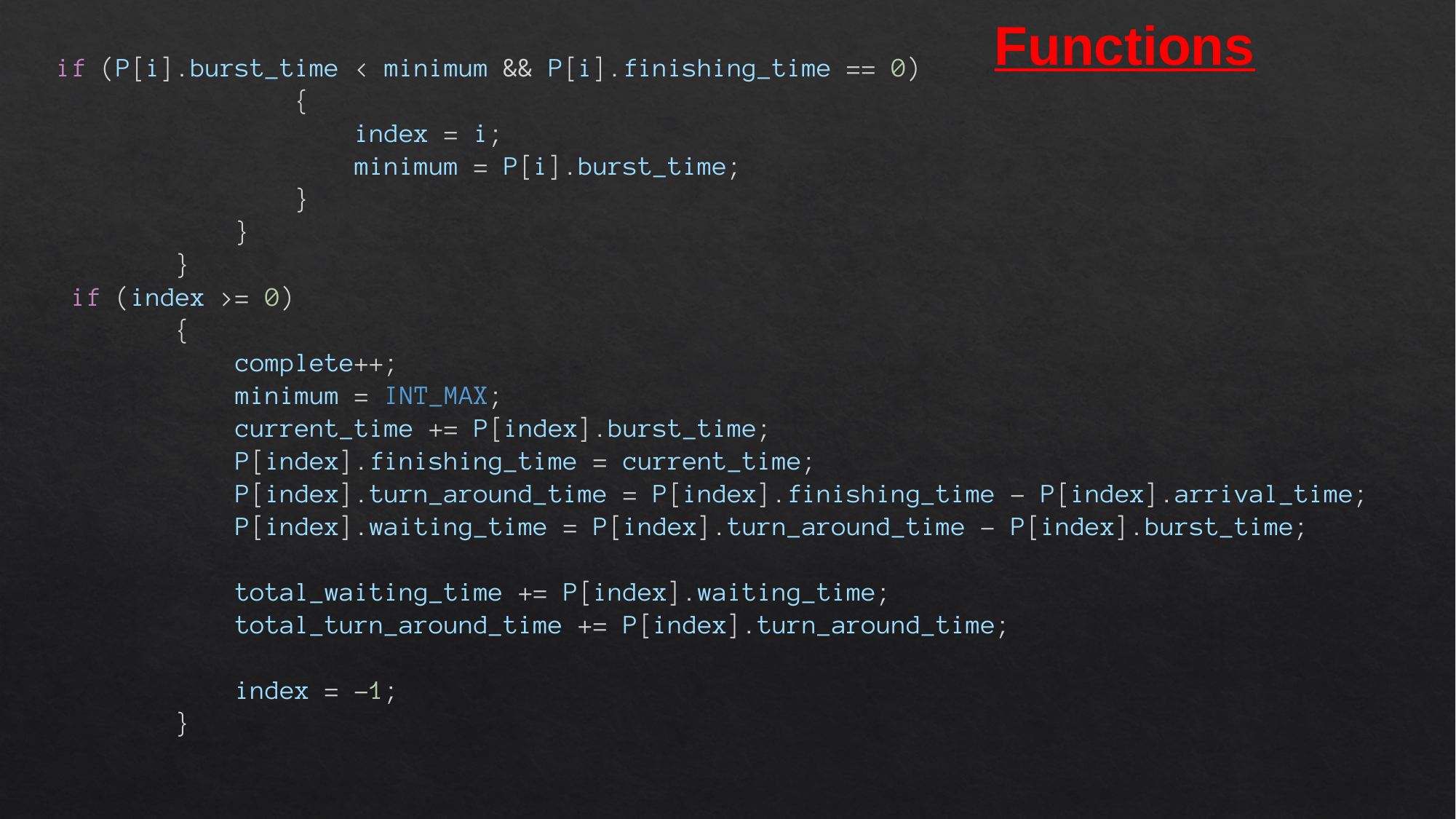

Functions
if (P[i].burst_time < minimum && P[i].finishing_time == 0)
                {
                    index = i;
                    minimum = P[i].burst_time;
                }
            }
        }
 if (index >= 0)
        {
            complete++;
            minimum = INT_MAX;
            current_time += P[index].burst_time;
            P[index].finishing_time = current_time;
            P[index].turn_around_time = P[index].finishing_time - P[index].arrival_time;
            P[index].waiting_time = P[index].turn_around_time - P[index].burst_time;
            total_waiting_time += P[index].waiting_time;
            total_turn_around_time += P[index].turn_around_time;
            index = -1;
        }